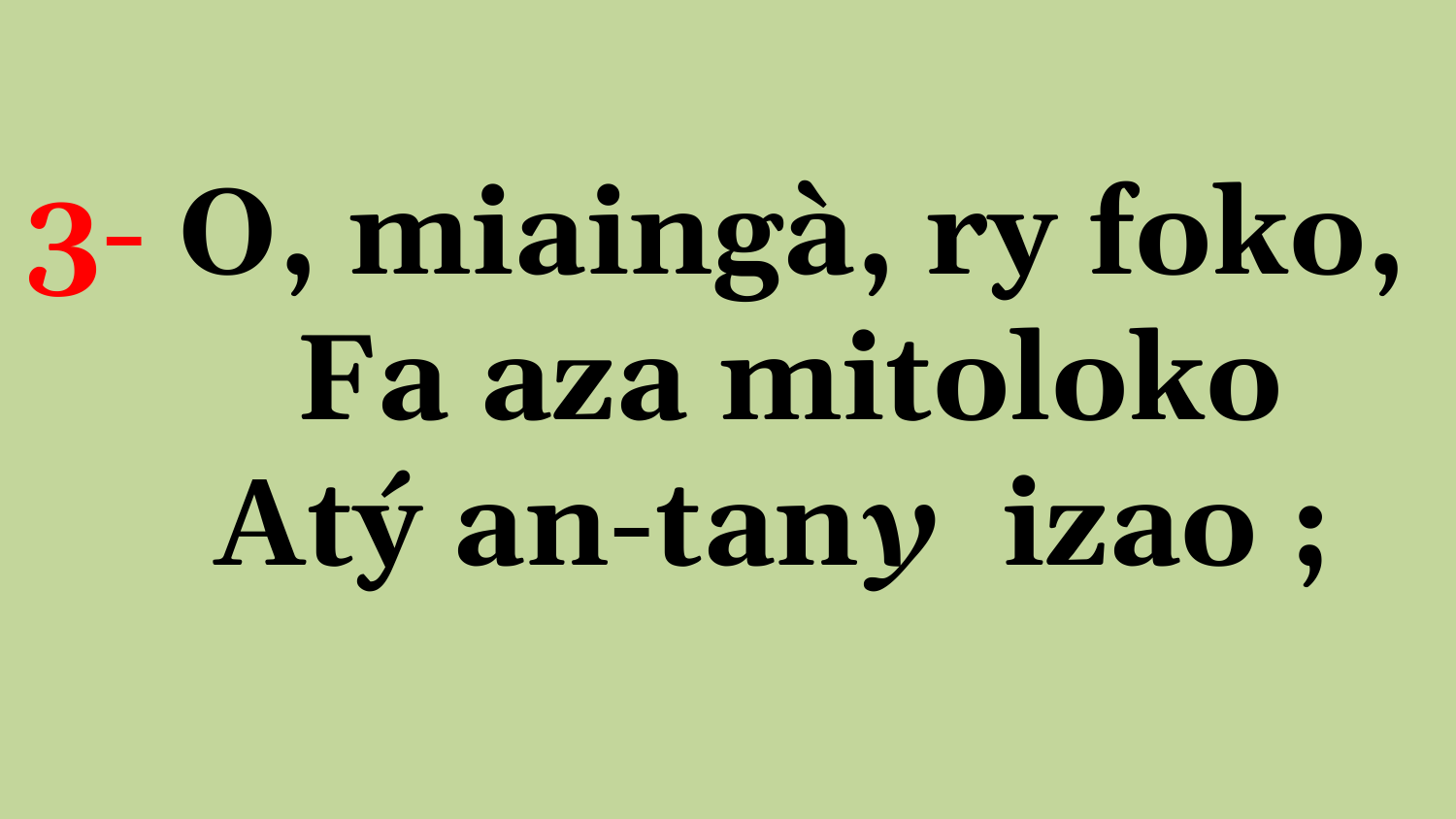

# 3- O, miaingà, ry foko, Fa aza mitoloko Atý an-tany  izao ;